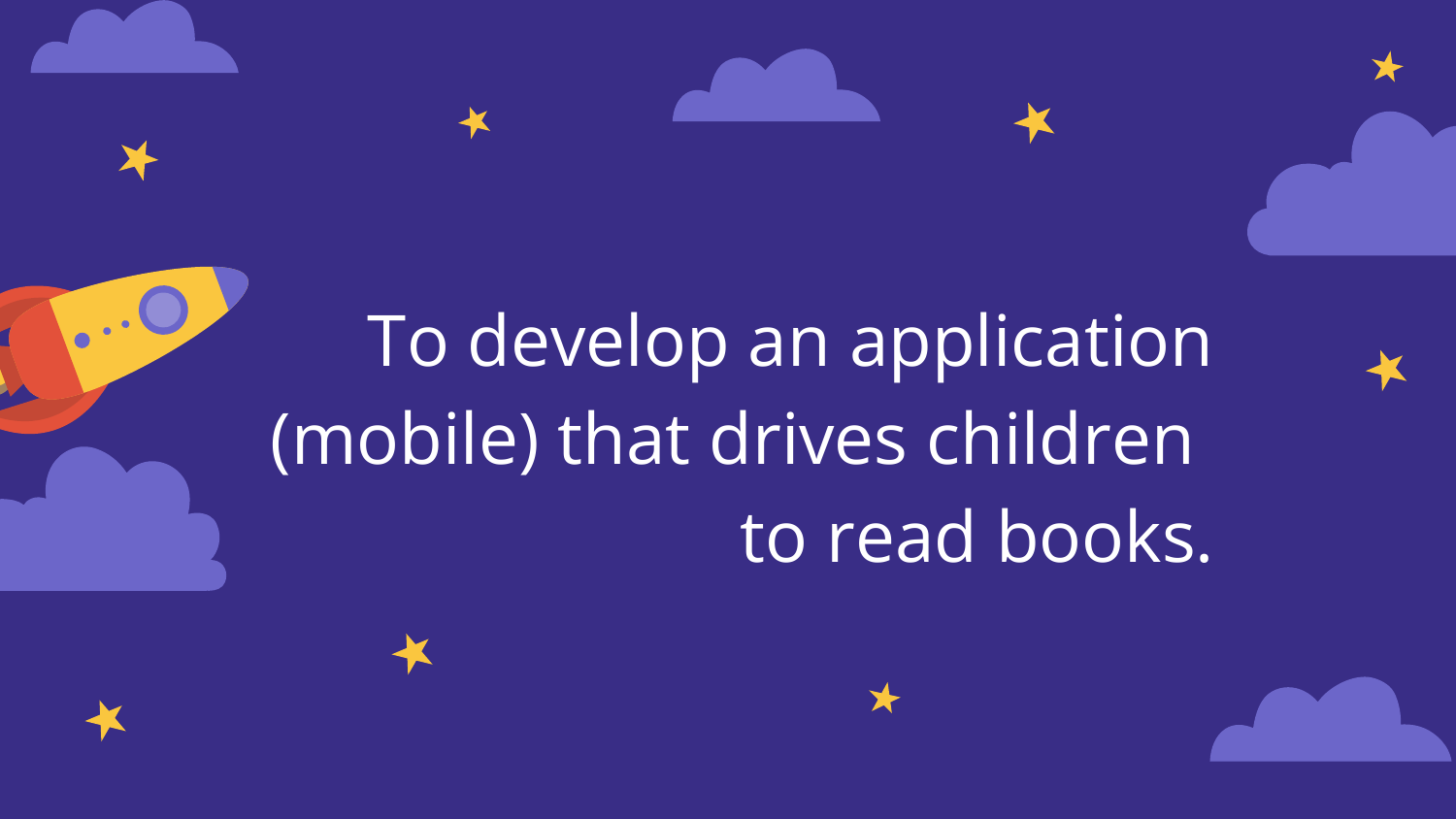

To develop an application (mobile) that drives children
to read books.